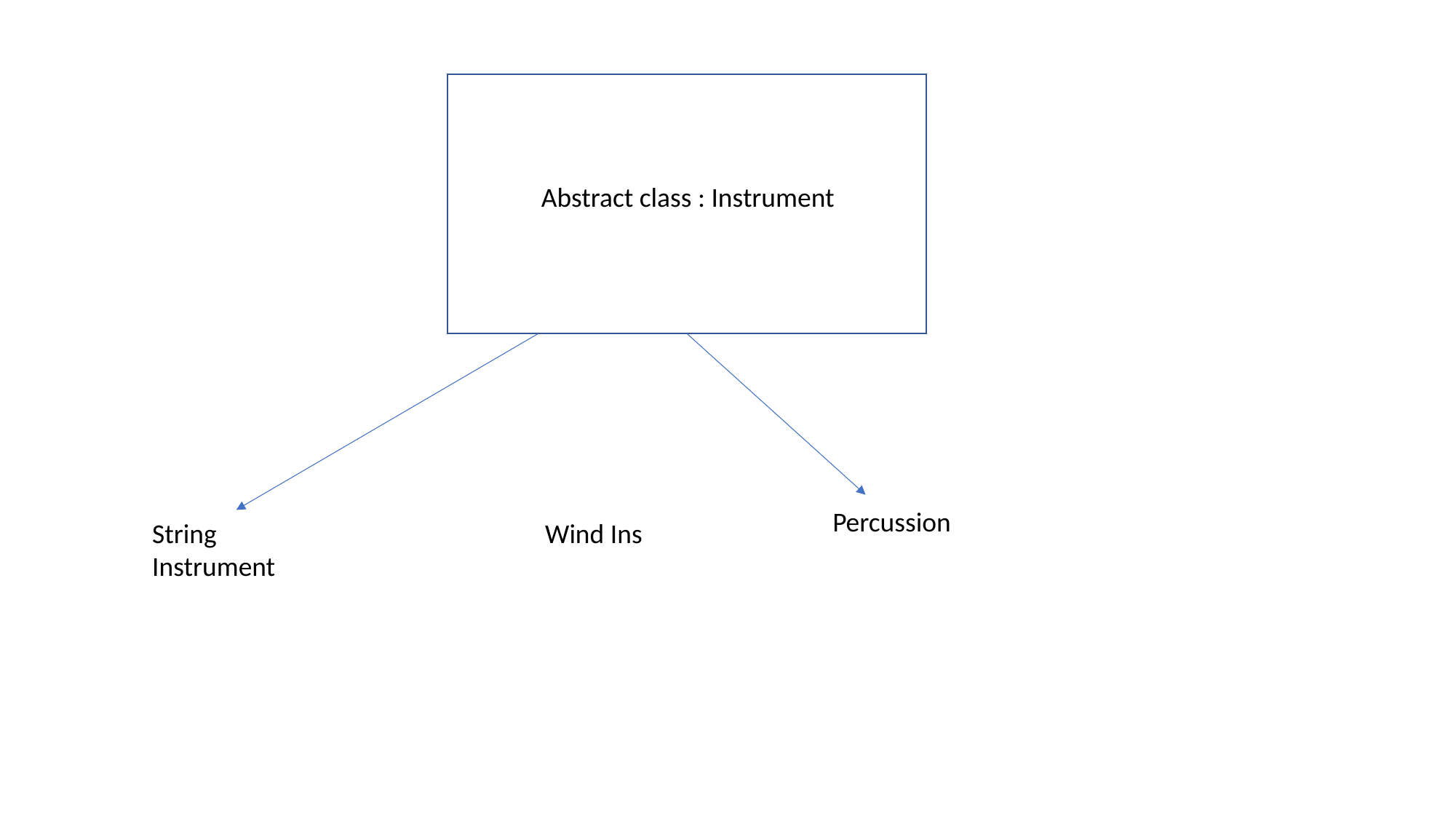

Abstract class : Instrument
Percussion
String Instrument
Wind Ins